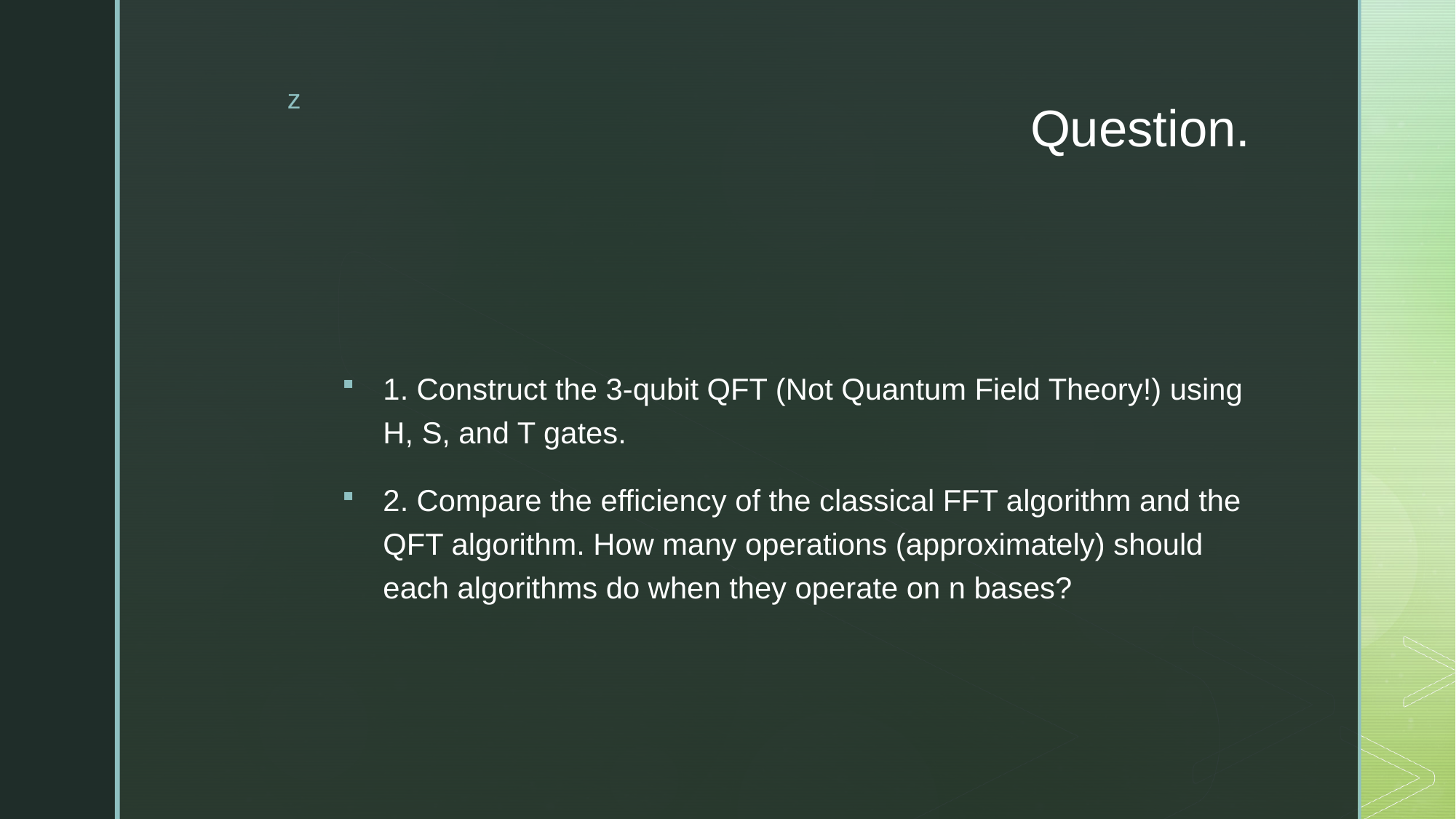

# Question.
1. Construct the 3-qubit QFT (Not Quantum Field Theory!) using H, S, and T gates.
2. Compare the efficiency of the classical FFT algorithm and the QFT algorithm. How many operations (approximately) should each algorithms do when they operate on n bases?